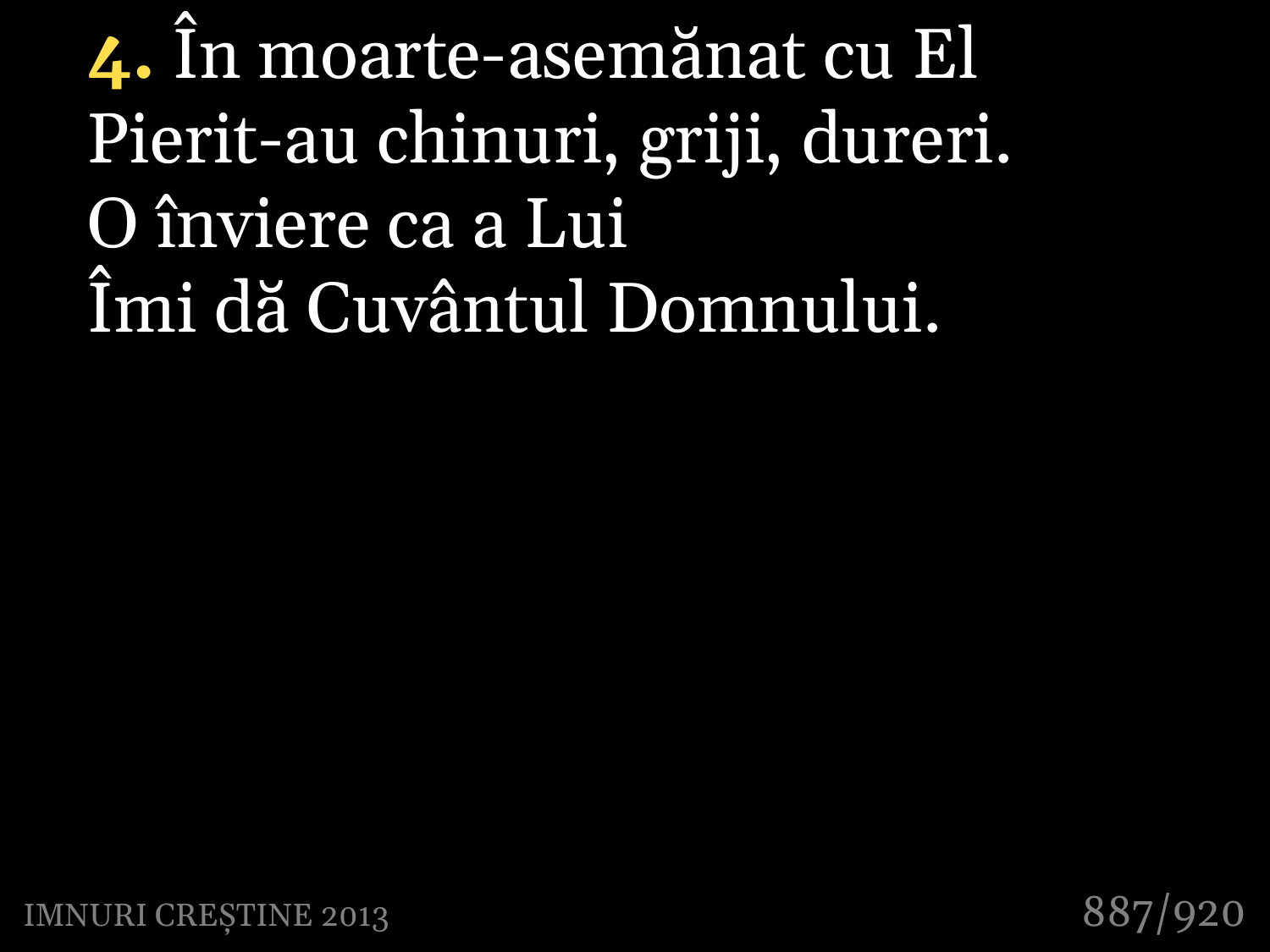

4. În moarte-asemănat cu El
Pierit-au chinuri, griji, dureri.
O înviere ca a Lui
Îmi dă Cuvântul Domnului.
887/920
IMNURI CREȘTINE 2013